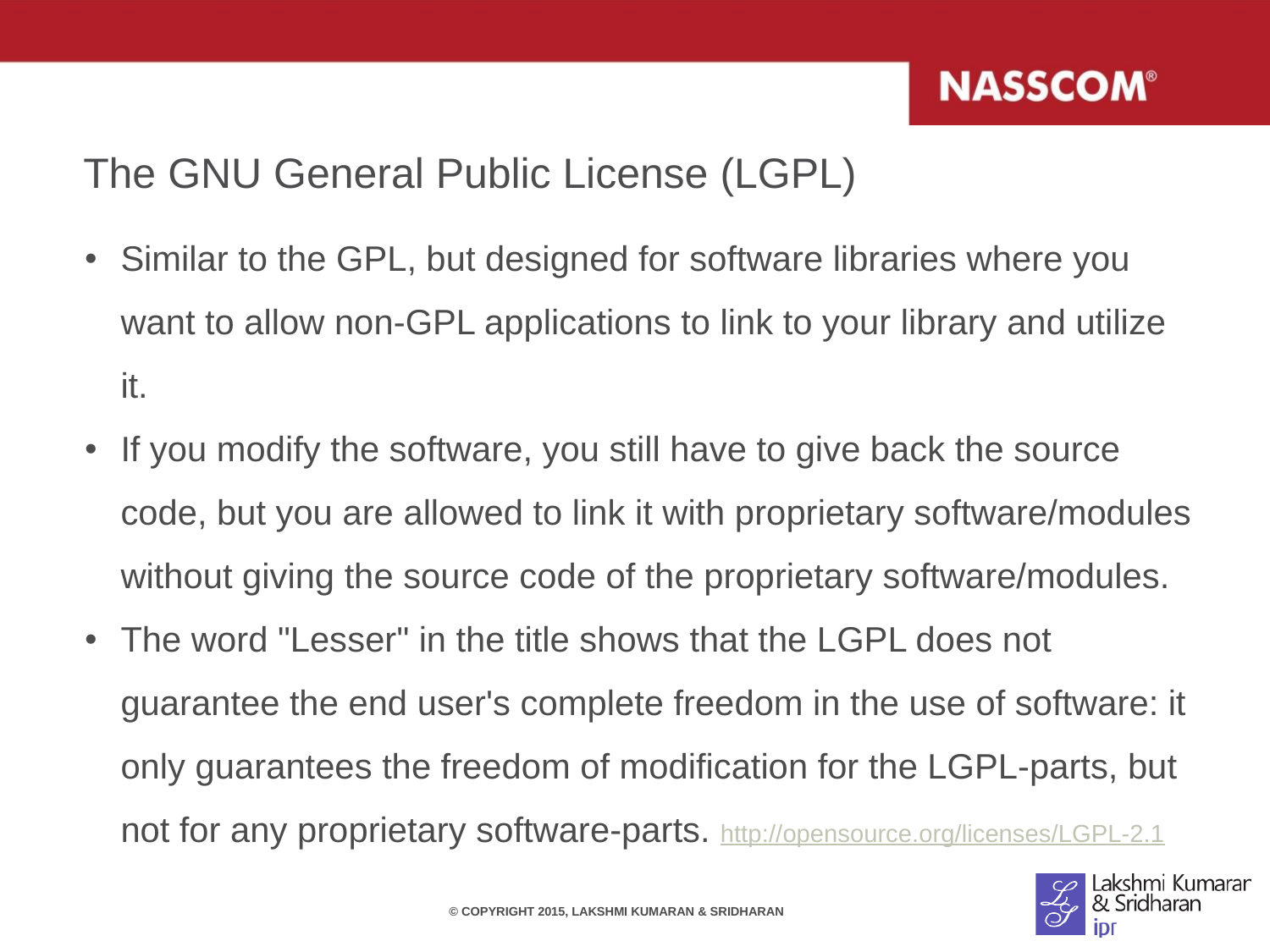

# The GNU General Public License (LGPL)
Similar to the GPL, but designed for software libraries where you want to allow non-GPL applications to link to your library and utilize it.
If you modify the software, you still have to give back the source code, but you are allowed to link it with proprietary software/modules without giving the source code of the proprietary software/modules.
The word "Lesser" in the title shows that the LGPL does not guarantee the end user's complete freedom in the use of software: it only guarantees the freedom of modification for the LGPL-parts, but not for any proprietary software-parts. http://opensource.org/licenses/LGPL-2.1